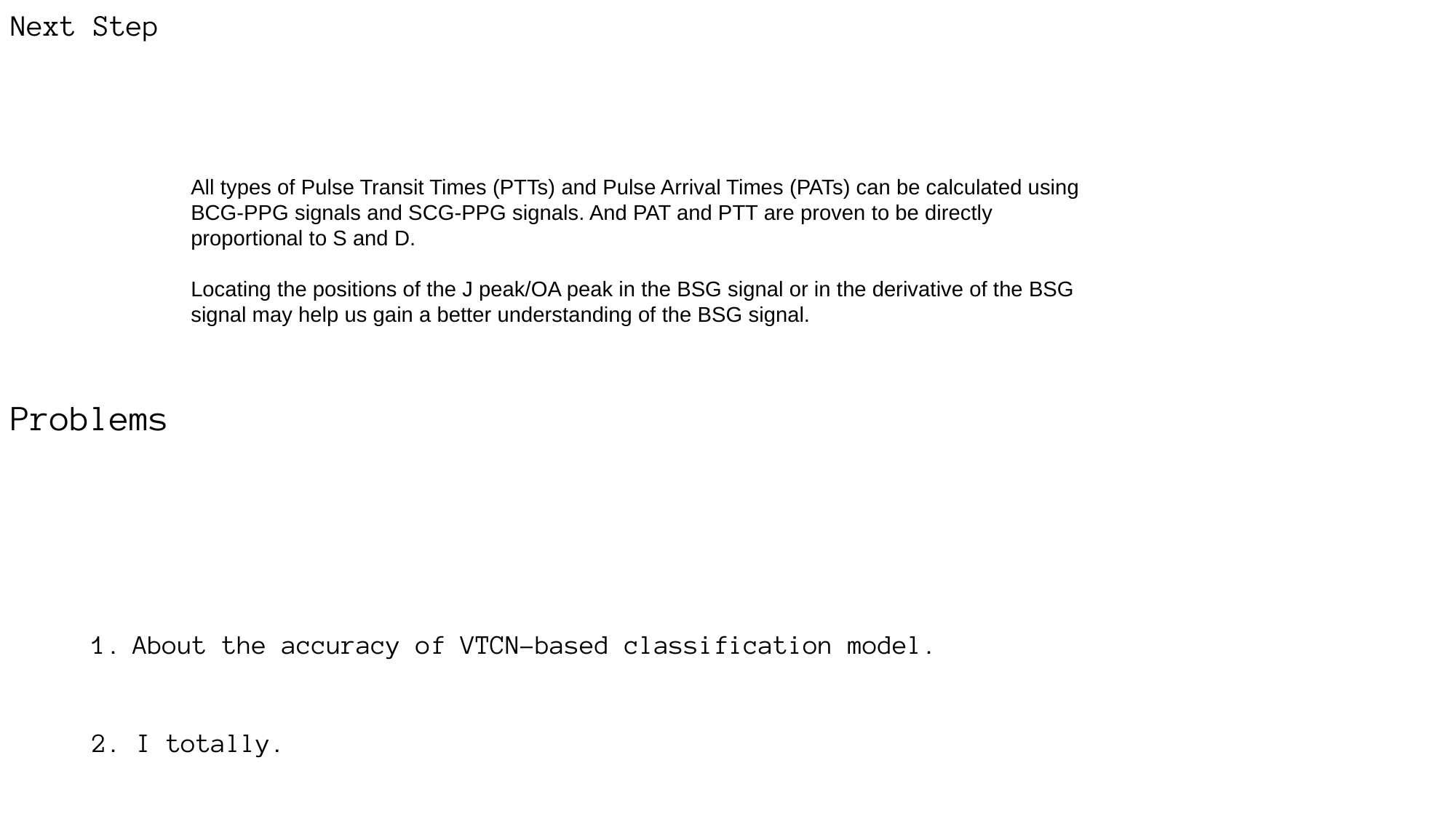

Next Step
All types of Pulse Transit Times (PTTs) and Pulse Arrival Times (PATs) can be calculated using BCG-PPG signals and SCG-PPG signals. And PAT and PTT are proven to be directly proportional to S and D.

Locating the positions of the J peak/OA peak in the BSG signal or in the derivative of the BSG signal may help us gain a better understanding of the BSG signal.
Problems

About the accuracy of VTCN-based classification model.

2. I totally.